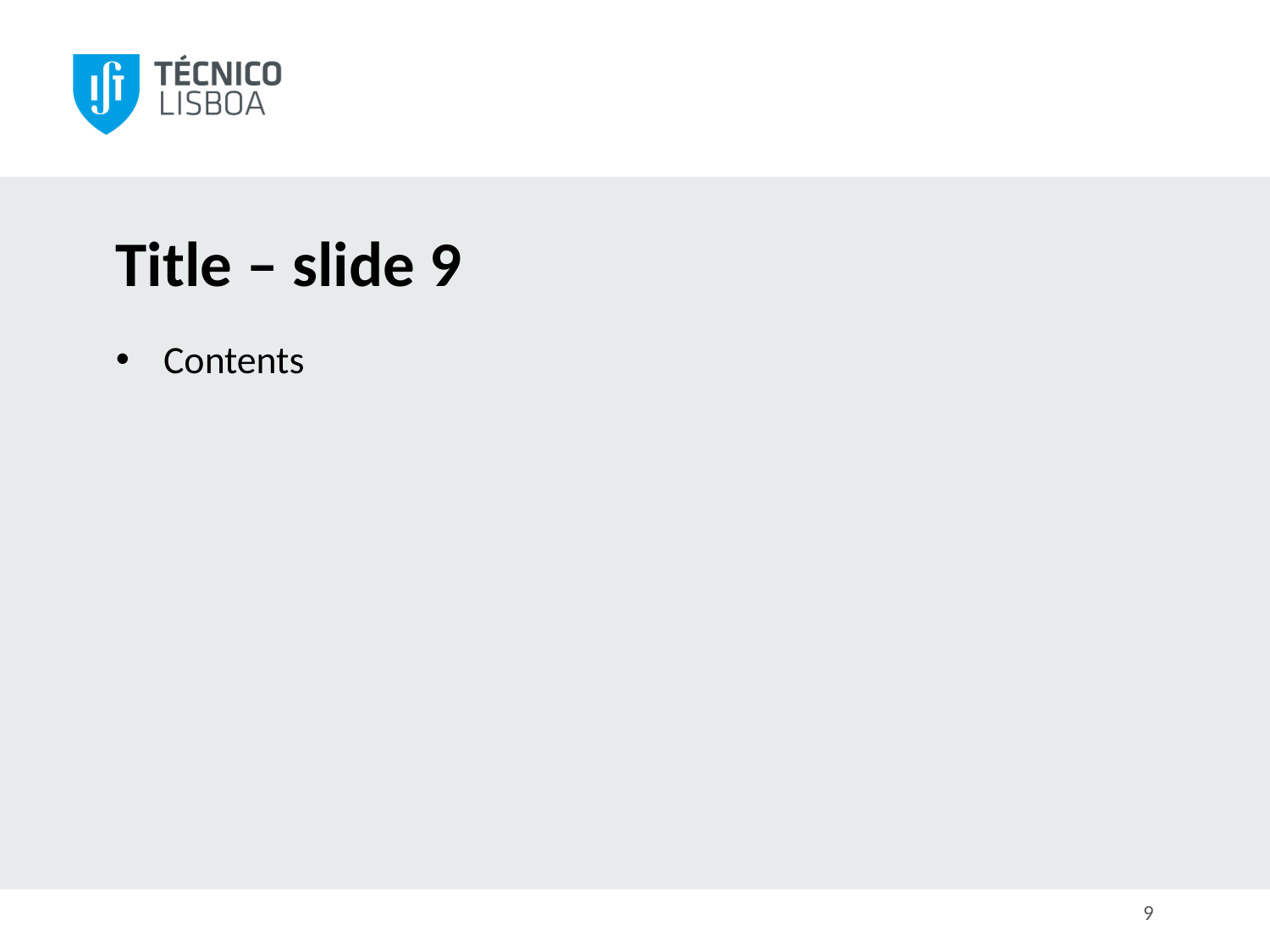

# Title – slide 9
Contents
9